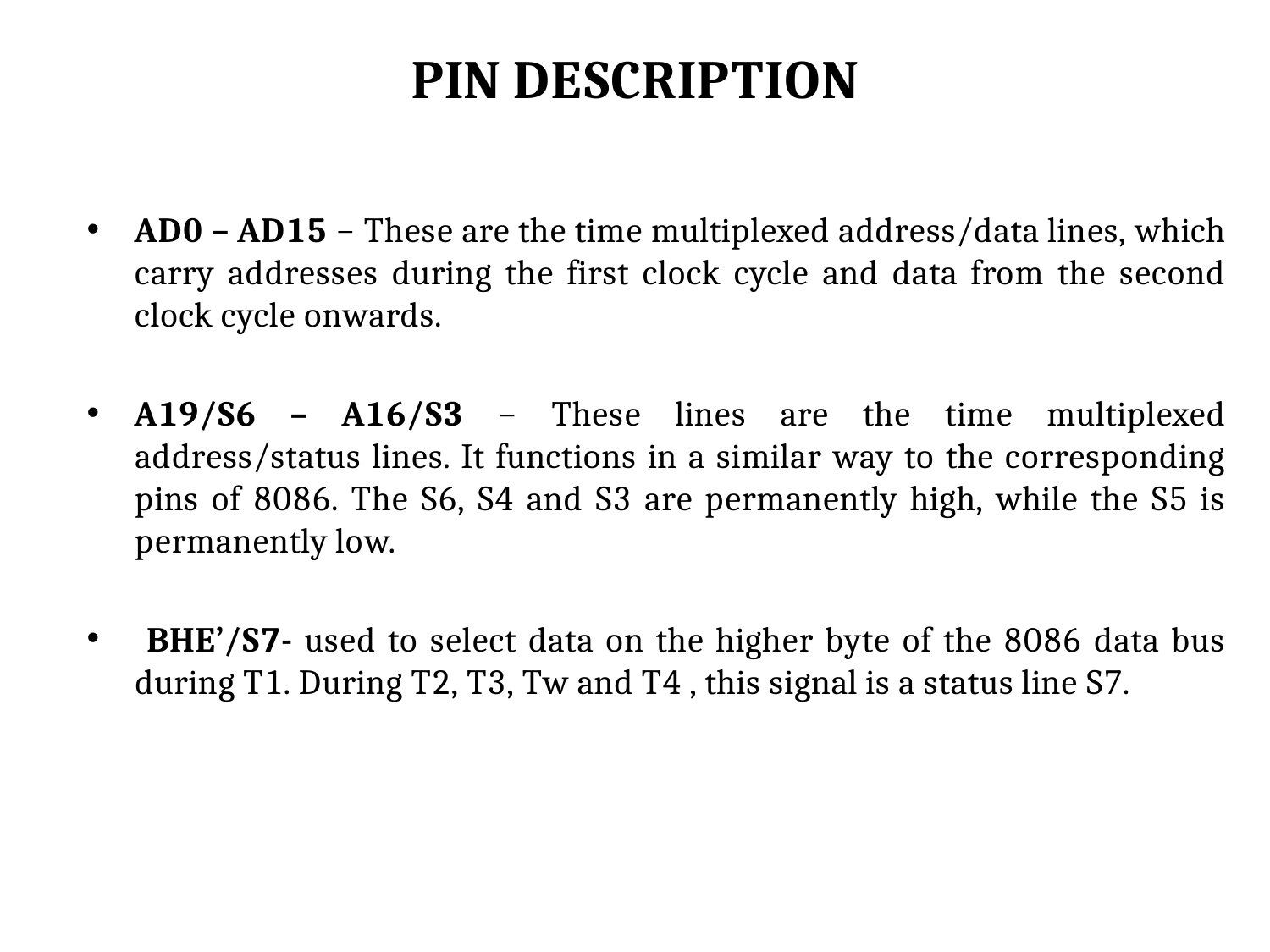

# PIN DESCRIPTION
AD0 – AD15 − These are the time multiplexed address/data lines, which carry addresses during the first clock cycle and data from the second clock cycle onwards.

A19/S6 – A16/S3 − These lines are the time multiplexed address/status lines. It functions in a similar way to the corresponding pins of 8086. The S6, S4 and S3 are permanently high, while the S5 is permanently low.

 BHE’/S7- used to select data on the higher byte of the 8086 data bus during T1. During T2, T3, Tw and T4 , this signal is a status line S7.